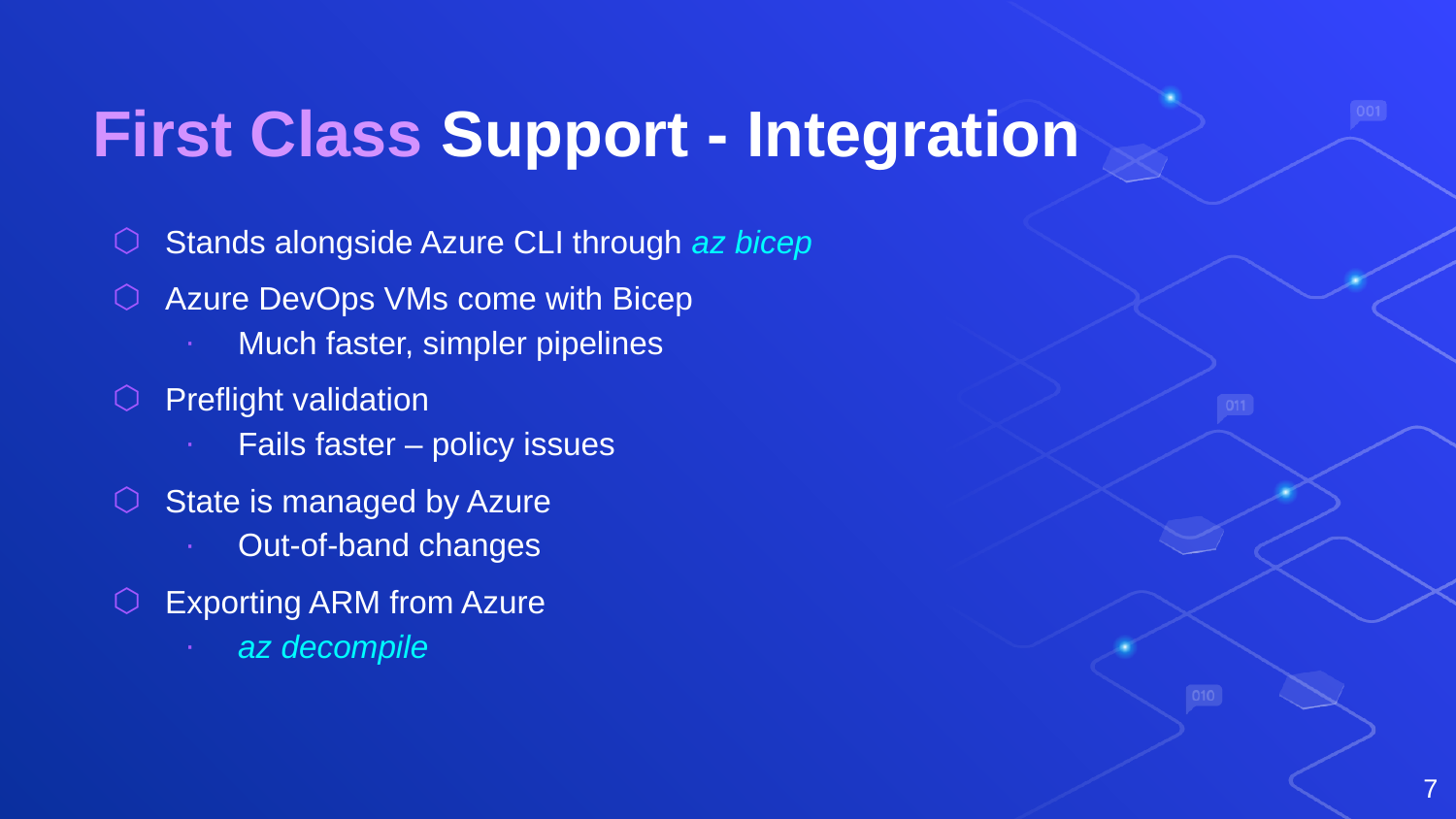

# First Class Support - Integration
Stands alongside Azure CLI through az bicep
Azure DevOps VMs come with Bicep
Much faster, simpler pipelines
Preflight validation
Fails faster – policy issues
State is managed by Azure
Out-of-band changes
Exporting ARM from Azure
az decompile
7